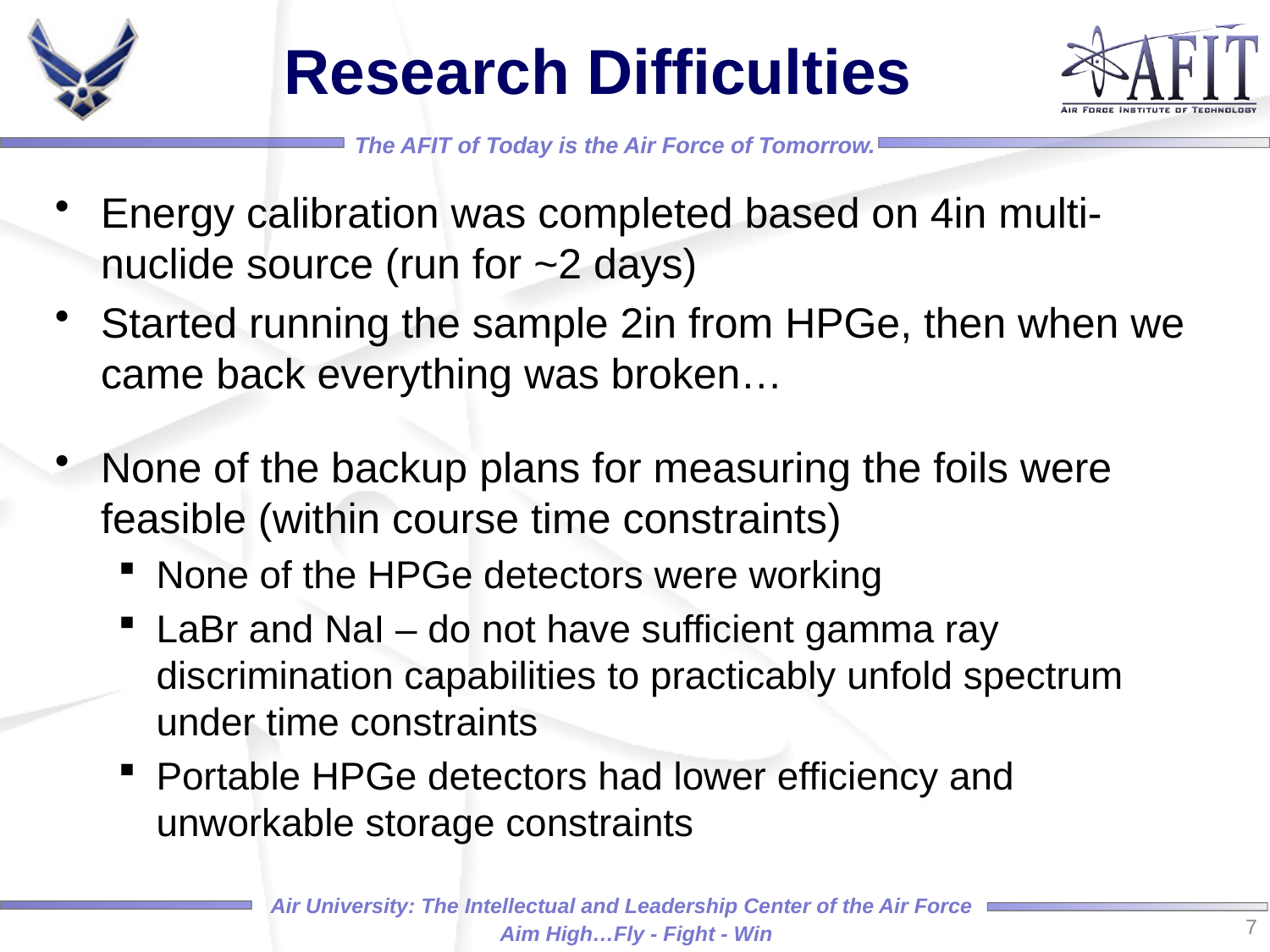

# Research Difficulties
Energy calibration was completed based on 4in multi-nuclide source (run for ~2 days)
Started running the sample 2in from HPGe, then when we came back everything was broken…

None of the backup plans for measuring the foils were feasible (within course time constraints)
None of the HPGe detectors were working
LaBr and NaI – do not have sufficient gamma ray discrimination capabilities to practicably unfold spectrum under time constraints
Portable HPGe detectors had lower efficiency and unworkable storage constraints
7